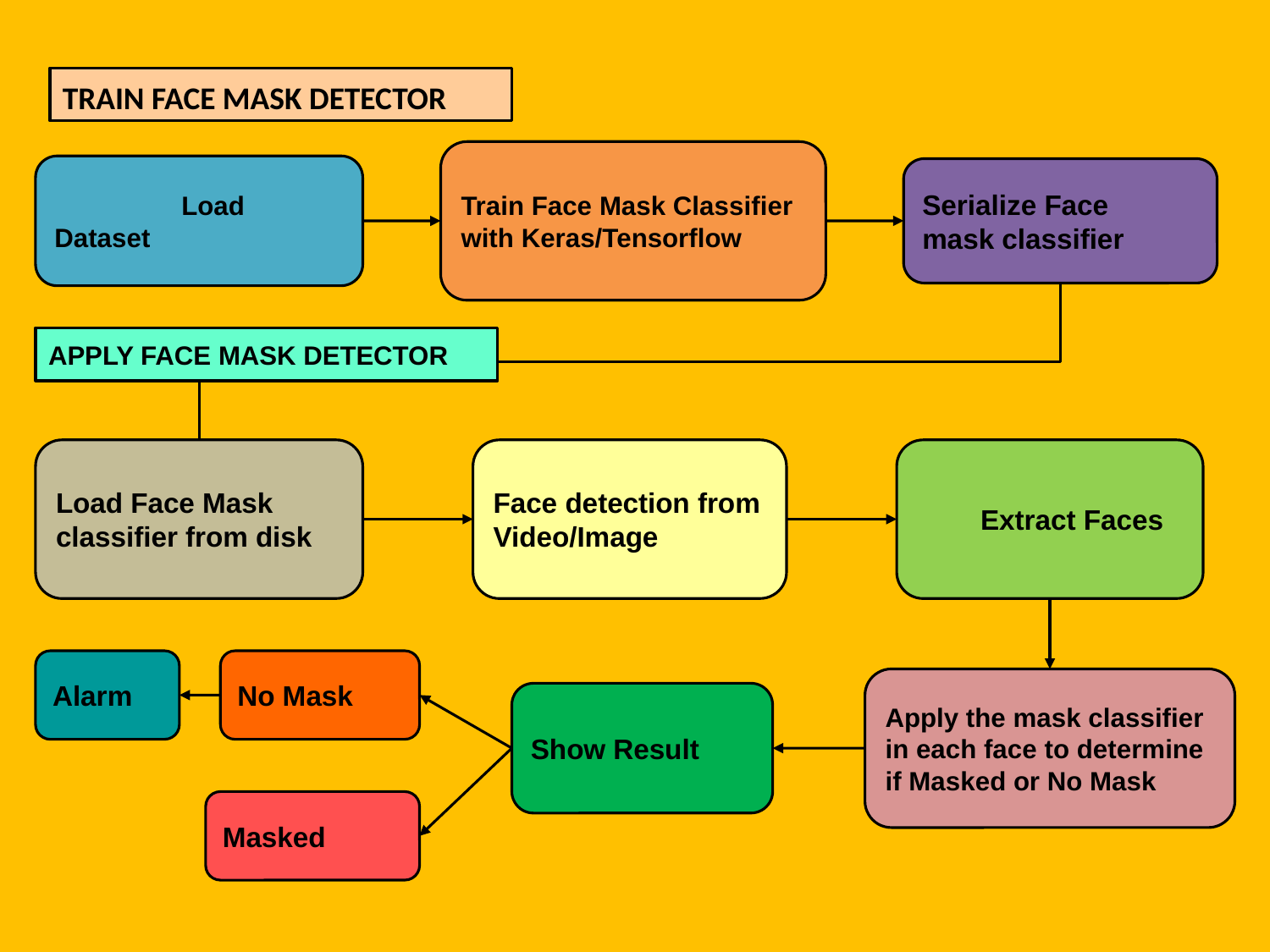

TRAIN FACE MASK DETECTOR

Train Face Mask Classifier with Keras/Tensorflow
	Load Dataset
Serialize Face
mask classifier
APPLY FACE MASK DETECTOR
Load Face Mask
classifier from disk
Face detection from Video/Image
Extract Faces
Alarm
No Mask
Apply the mask classifier in each face to determine if Masked or No Mask
Show Result
Masked